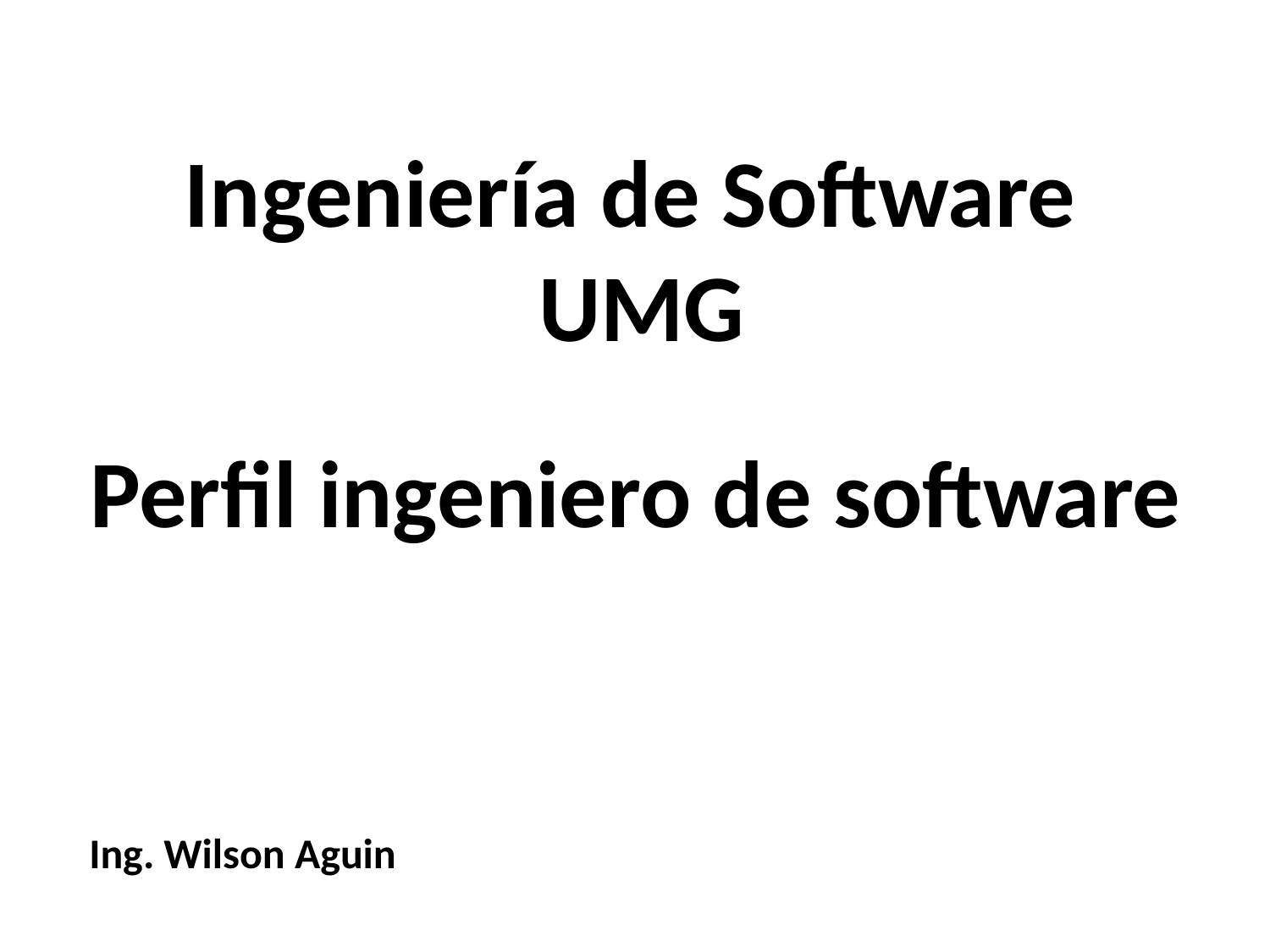

Ingeniería de Software
UMG
Perfil ingeniero de software
Ing. Wilson Aguin